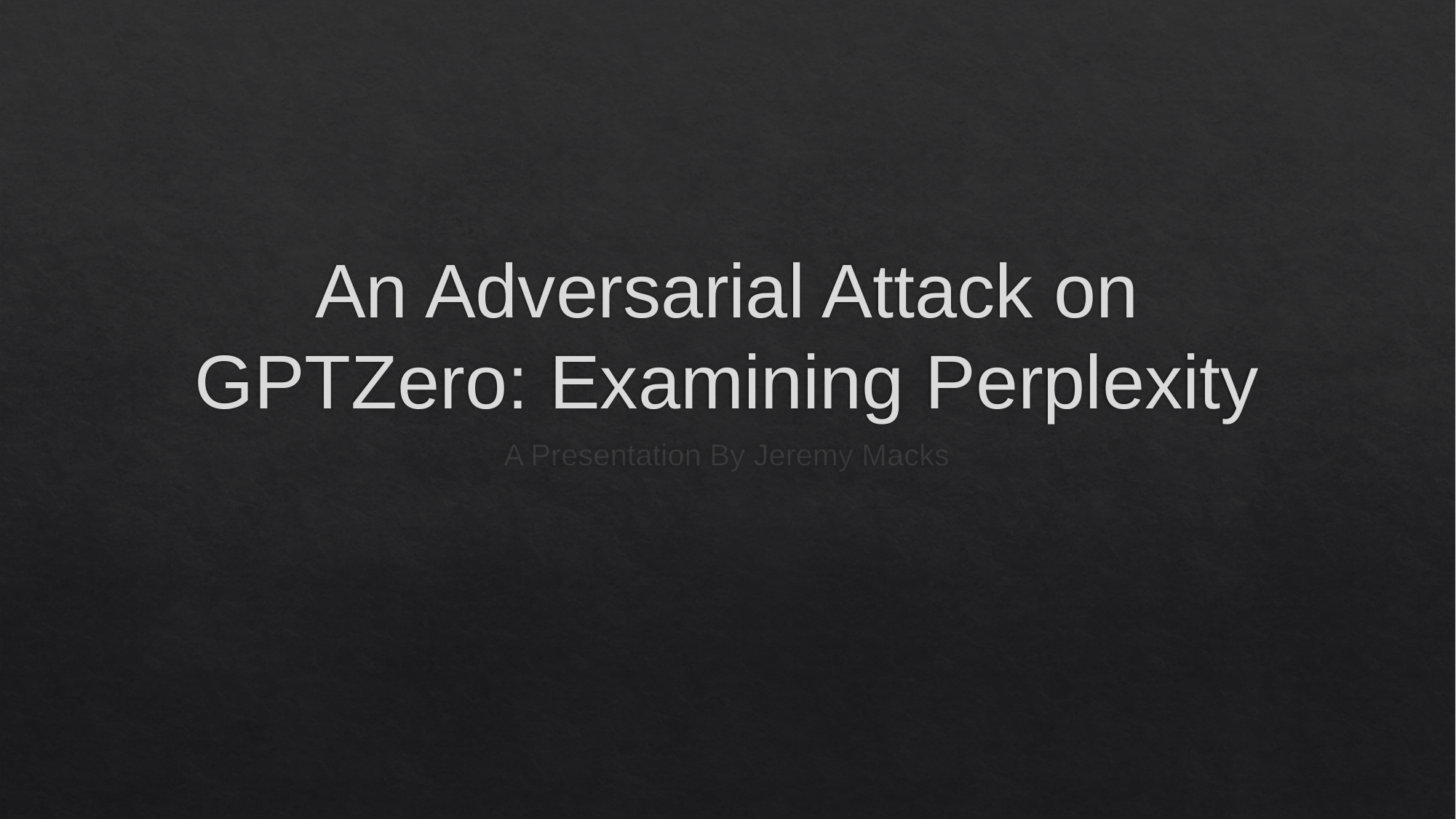

# An Adversarial Attack on GPTZero: Examining Perplexity
A Presentation By Jeremy Macks